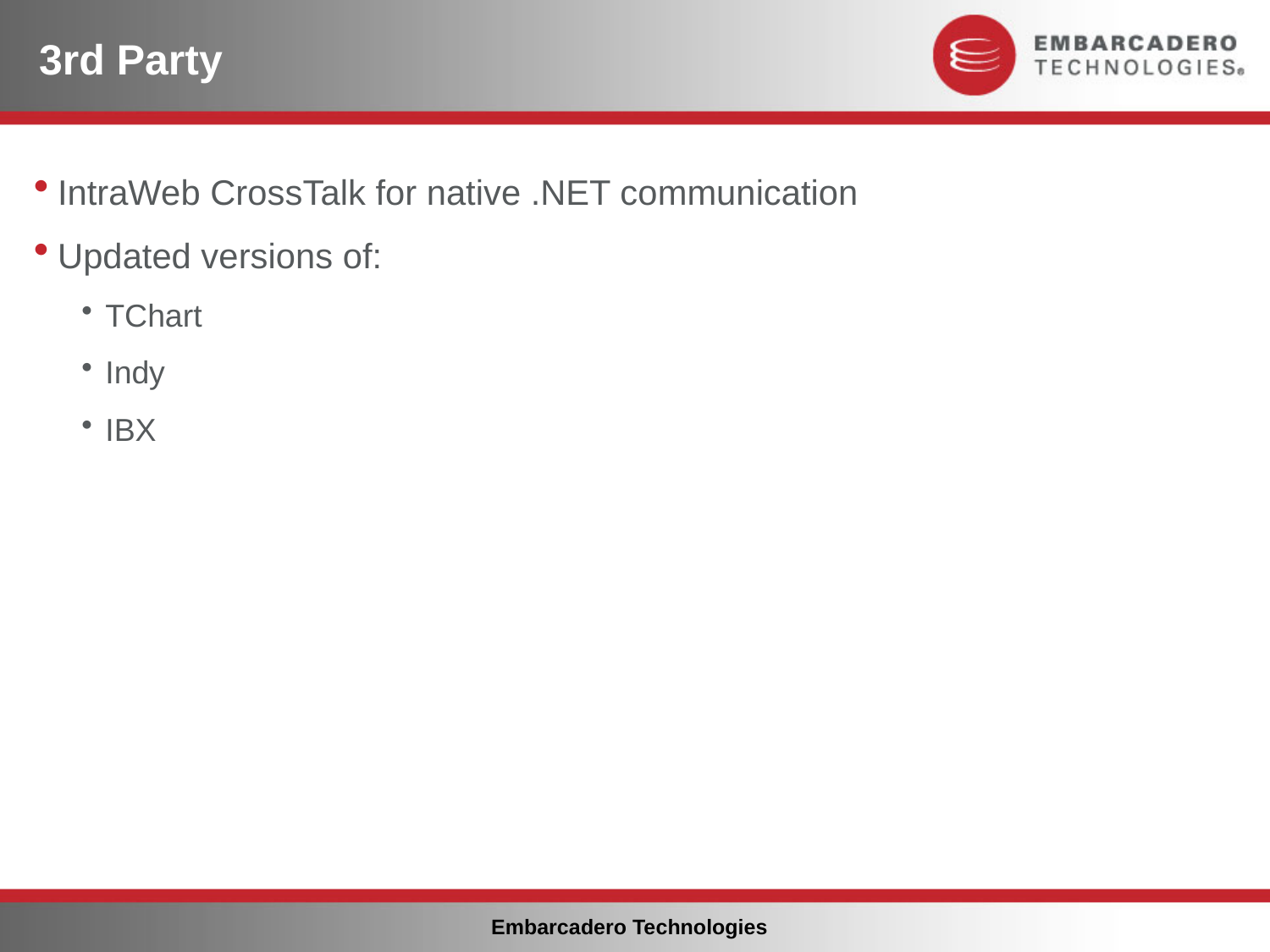

# 3rd Party
IntraWeb CrossTalk for native .NET communication
Updated versions of:
TChart
Indy
IBX